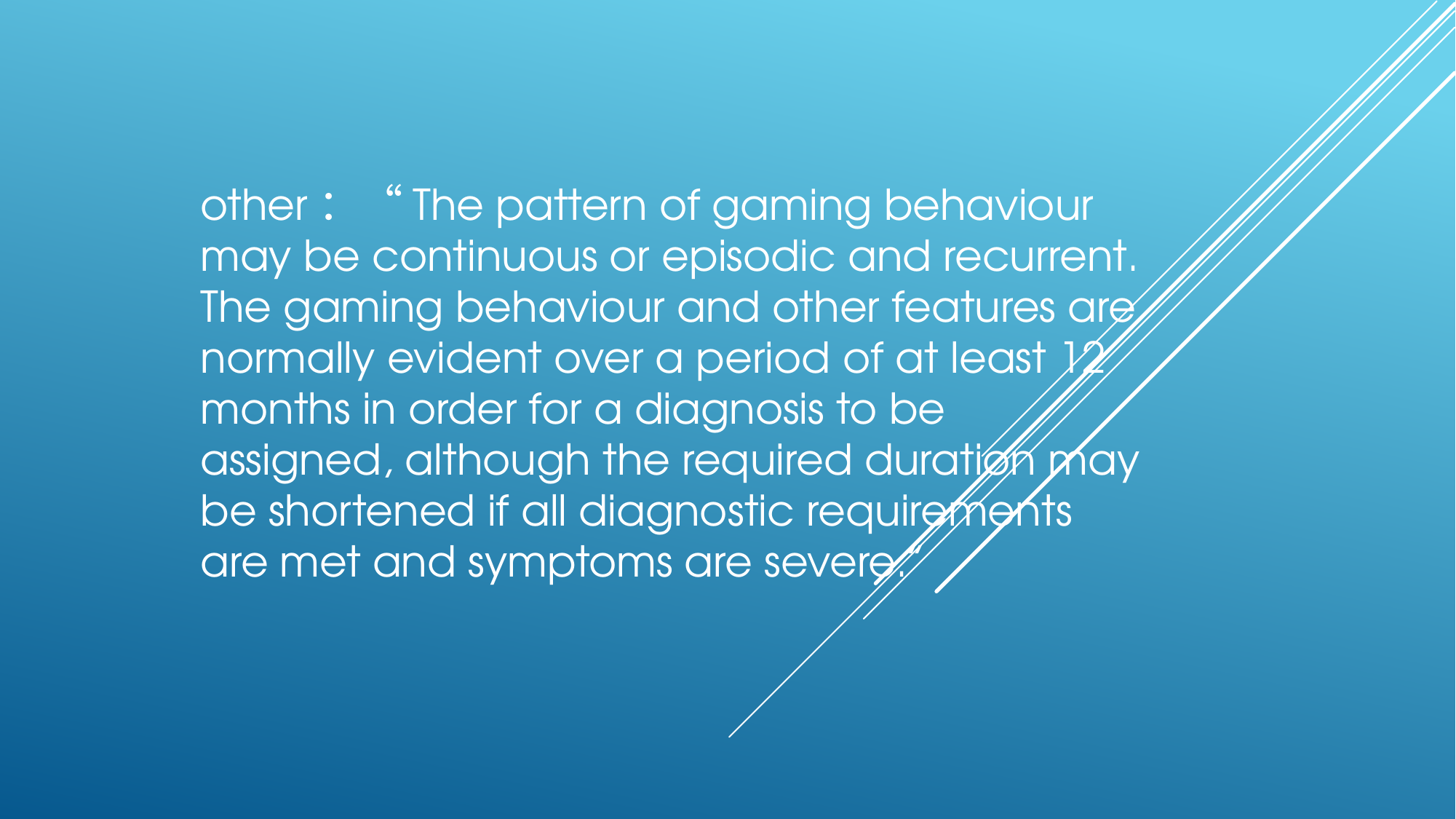

other：“The pattern of gaming behaviour may be continuous or episodic and recurrent. The gaming behaviour and other features are normally evident over a period of at least 12 months in order for a diagnosis to be assigned, although the required duration may be shortened if all diagnostic requirements are met and symptoms are severe.”